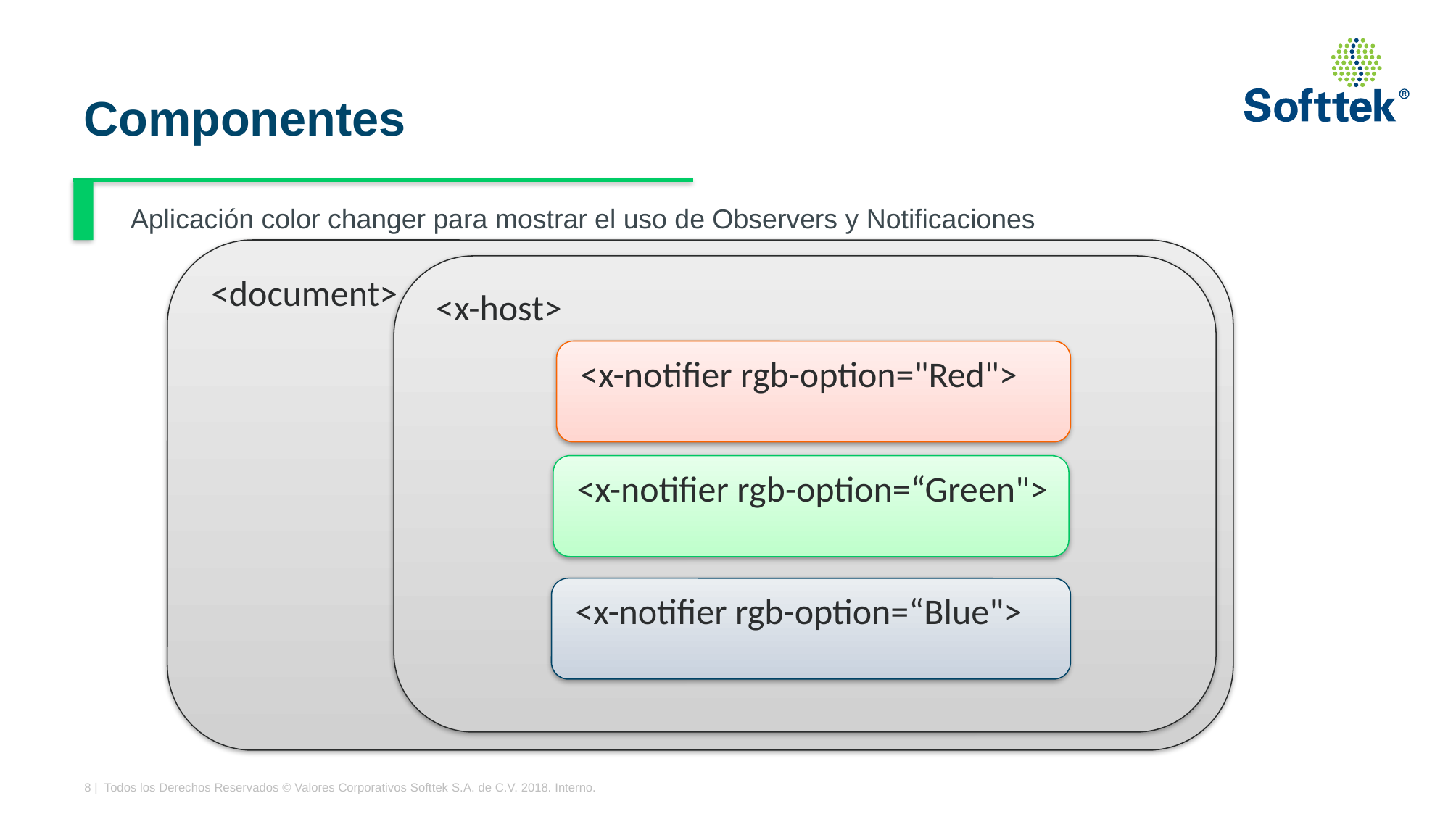

# Componentes

Aplicación color changer para mostrar el uso de Observers y Notificaciones
 <document>
 <x-host>
 <x-notifier rgb-option="Red">

 <x-notifier rgb-option=“Green">

 <x-notifier rgb-option=“Blue">